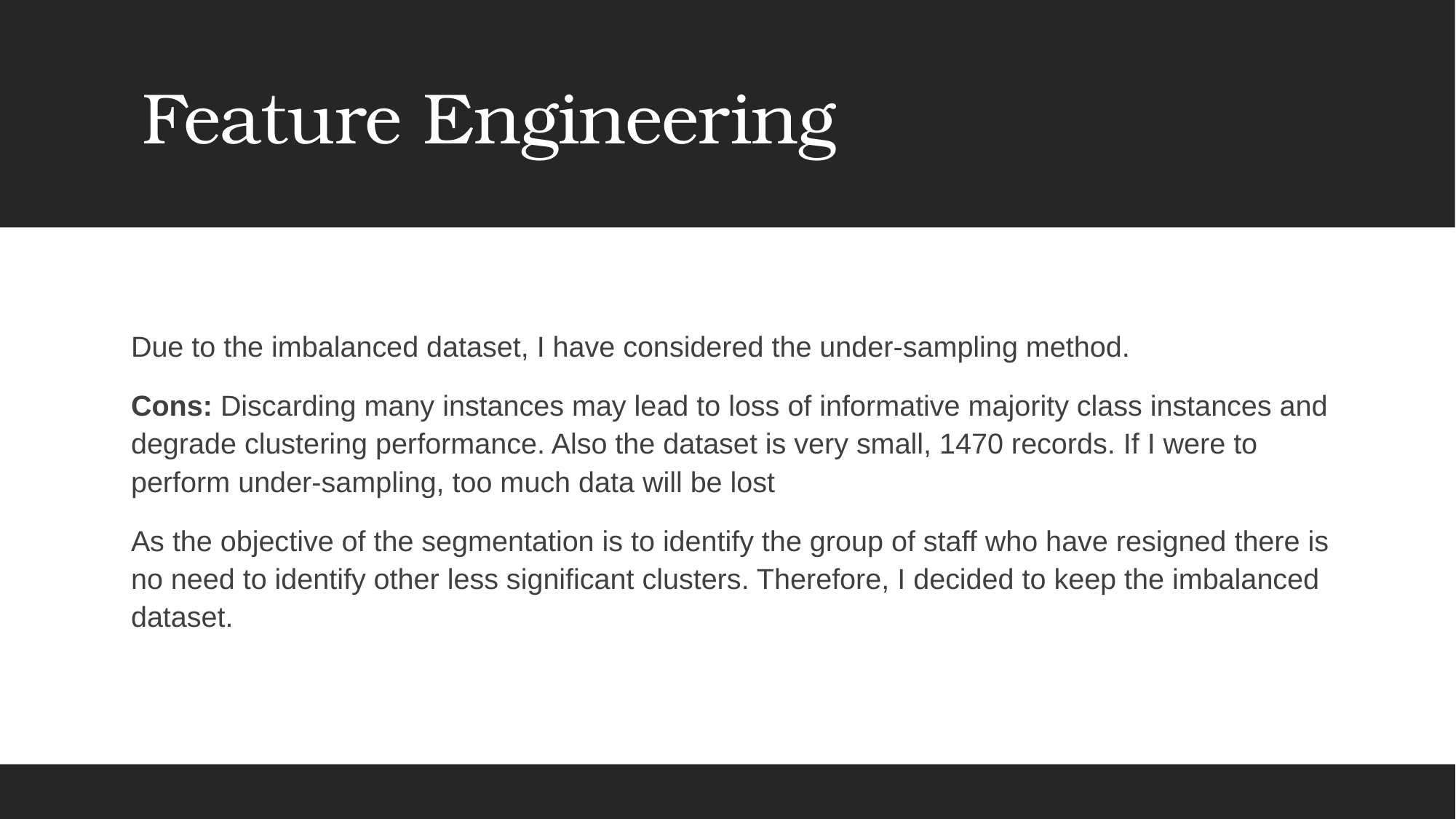

# Feature Engineering
Due to the imbalanced dataset, I have considered the under-sampling method.
Cons: Discarding many instances may lead to loss of informative majority class instances and degrade clustering performance. Also the dataset is very small, 1470 records. If I were to perform under-sampling, too much data will be lost
As the objective of the segmentation is to identify the group of staff who have resigned there is no need to identify other less significant clusters. Therefore, I decided to keep the imbalanced dataset.